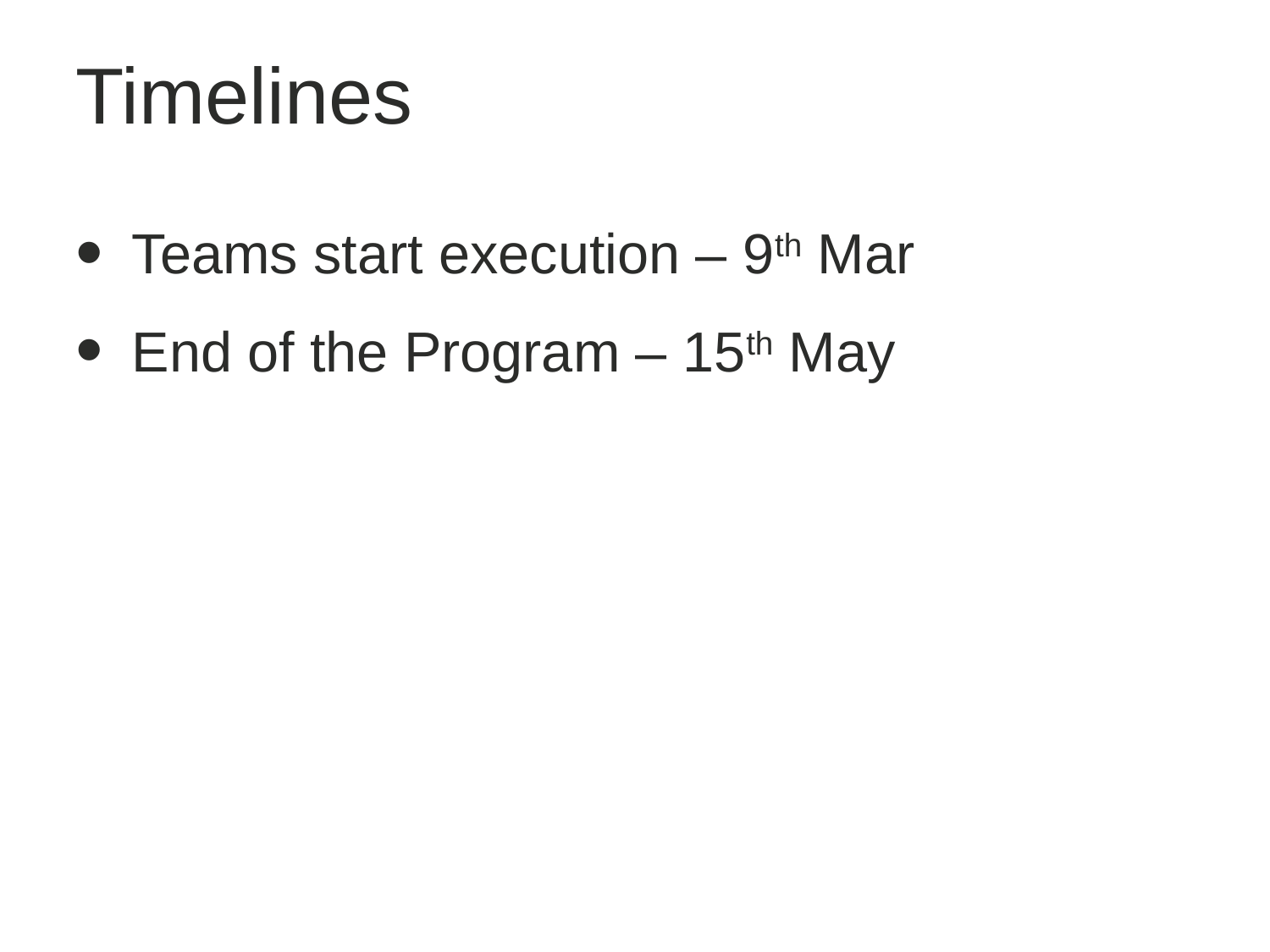

# Timelines
Teams start execution – 9th Mar
End of the Program – 15th May